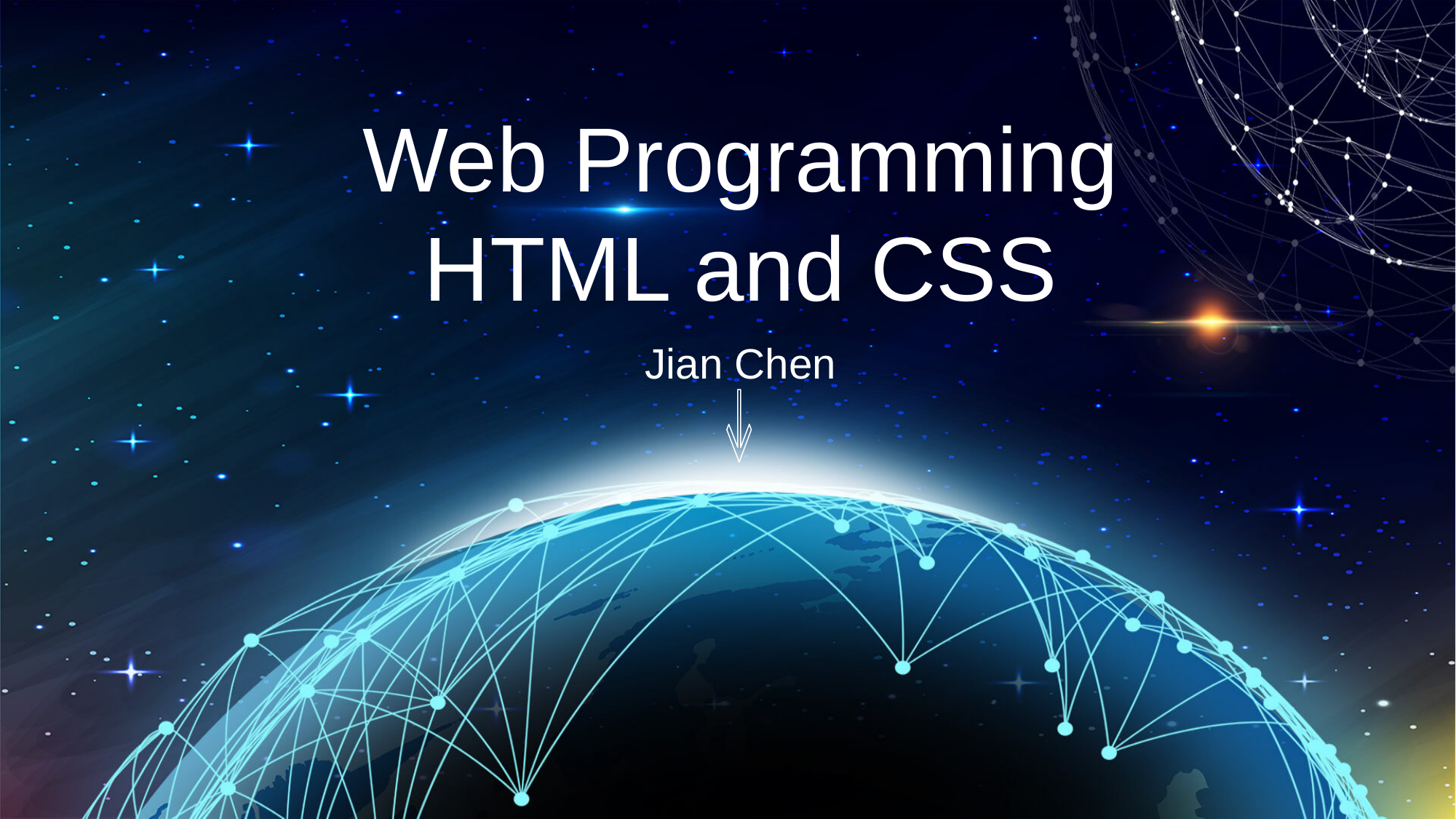

Web Programming
HTML and CSS
Jian Chen